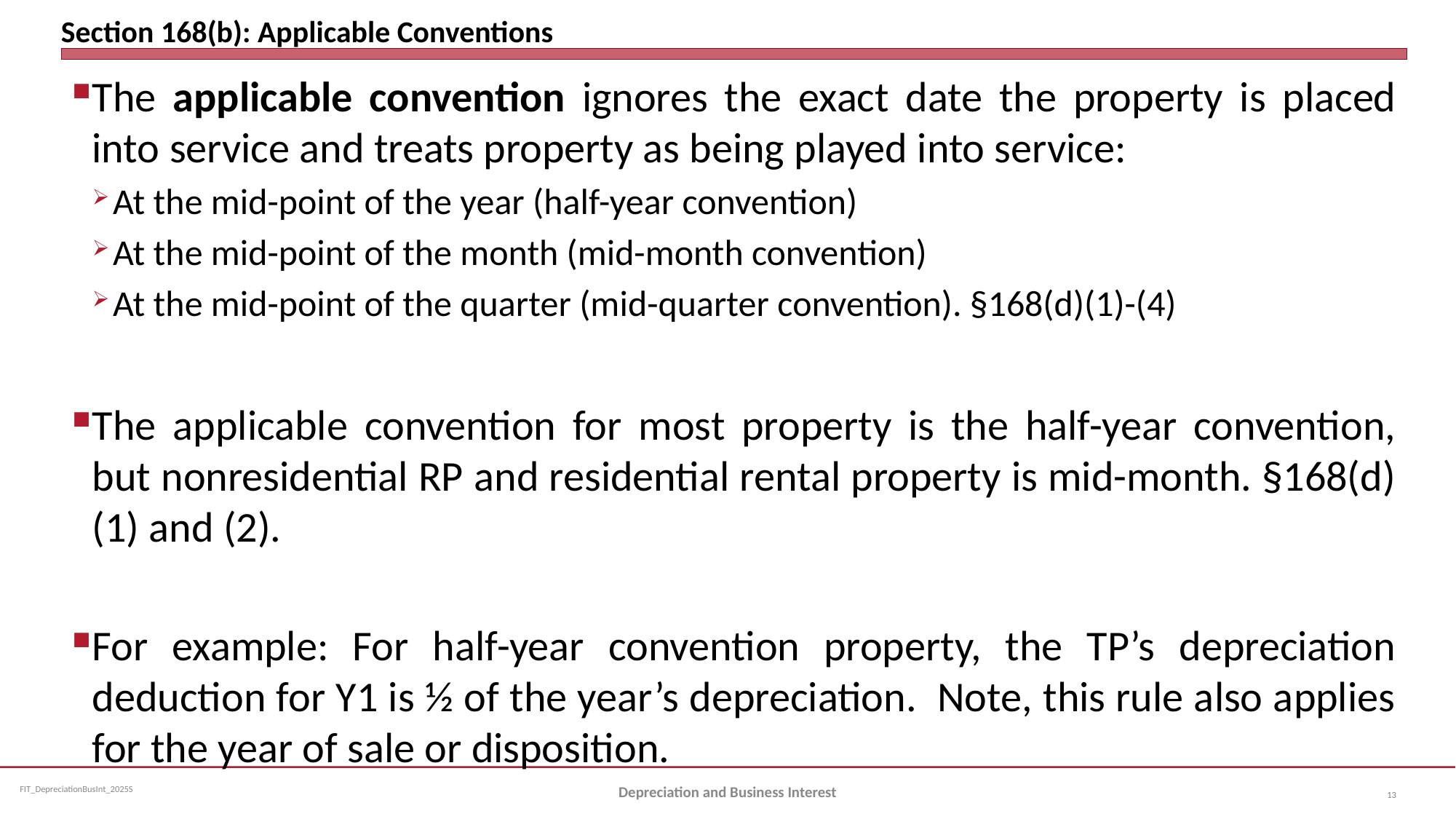

# Section 168(b): Applicable Conventions
The applicable convention ignores the exact date the property is placed into service and treats property as being played into service:
At the mid-point of the year (half-year convention)
At the mid-point of the month (mid-month convention)
At the mid-point of the quarter (mid-quarter convention). §168(d)(1)-(4)

The applicable convention for most property is the half-year convention, but nonresidential RP and residential rental property is mid-month. §168(d)(1) and (2).

For example: For half-year convention property, the TP’s depreciation deduction for Y1 is ½ of the year’s depreciation.  Note, this rule also applies for the year of sale or disposition.

Depreciation and Business Interest
13